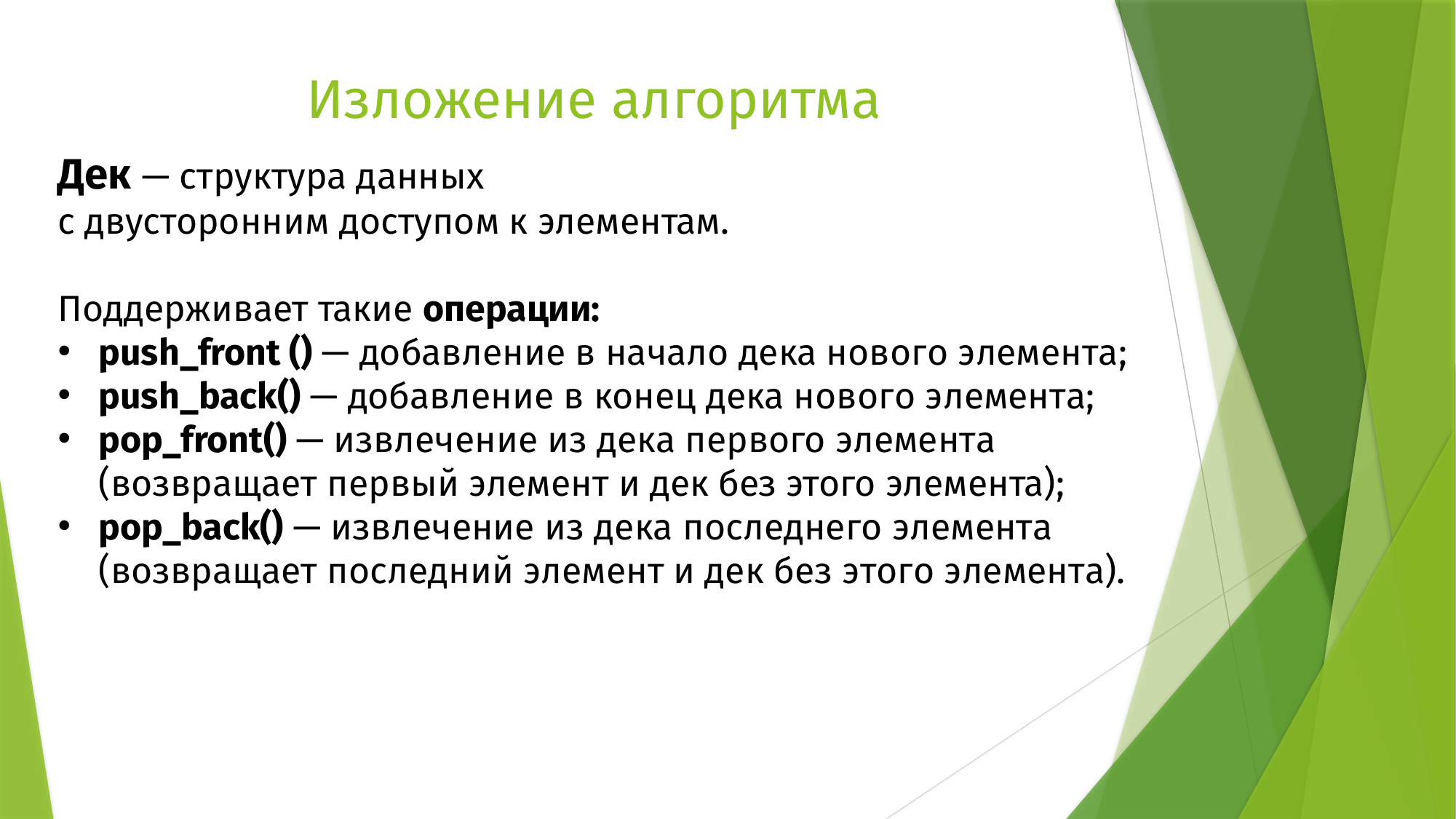

# Изложение алгоритма
Дек — структура данных
с двусторонним доступом к элементам.

Поддерживает такие операции:
push_front () — добавление в начало дека нового элемента;
push_back() — добавление в конец дека нового элемента;
pop_front() — извлечение из дека первого элемента (возвращает первый элемент и дек без этого элемента);
pop_back() — извлечение из дека последнего элемента (возвращает последний элемент и дек без этого элемента).